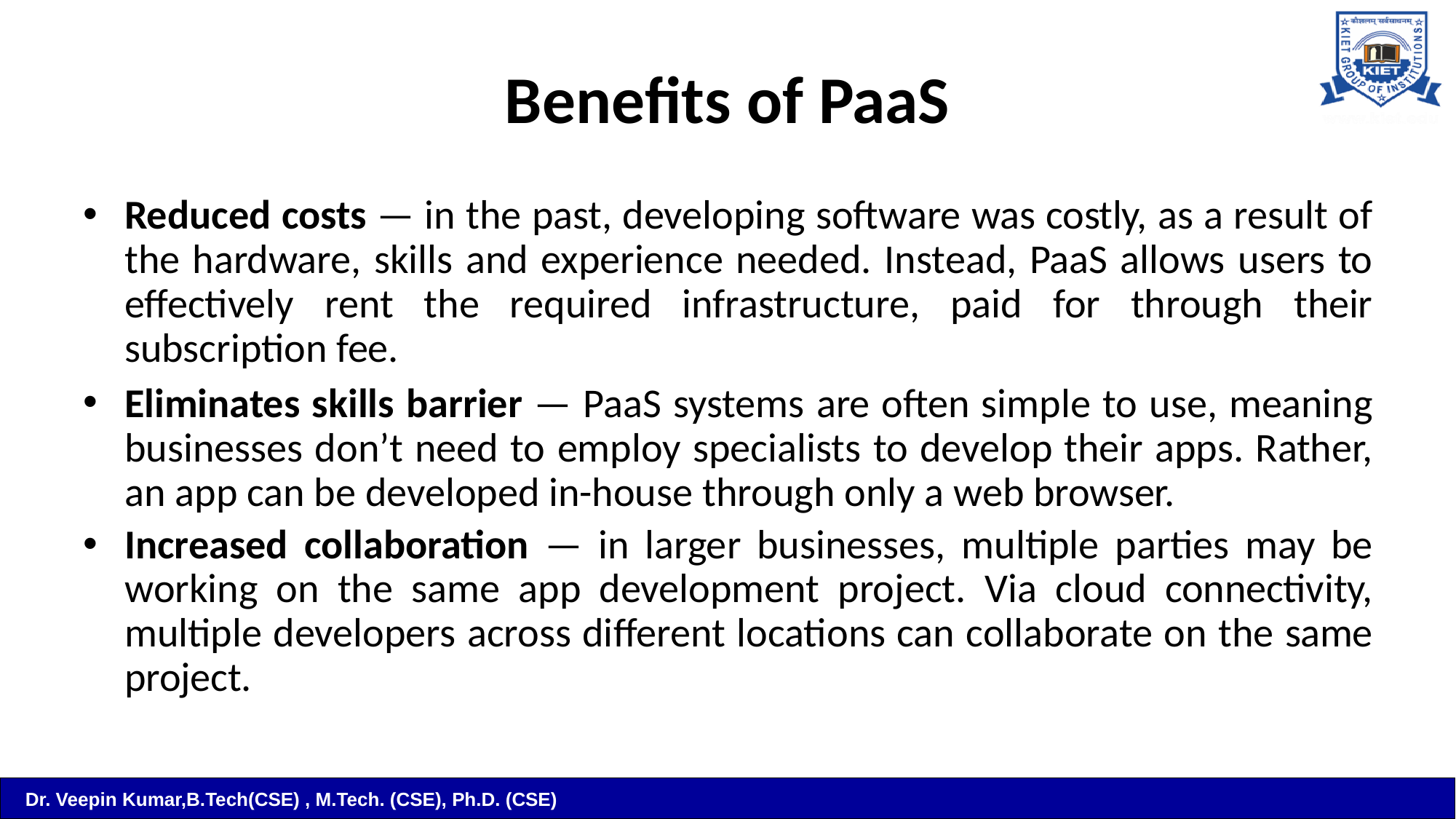

# Benefits of PaaS
Reduced costs — in the past, developing software was costly, as a result of the hardware, skills and experience needed. Instead, PaaS allows users to effectively  rent  the  required  infrastructure,  paid  for  through  their subscription fee.
Eliminates skills barrier — PaaS systems are often simple to use, meaning businesses don’t need to employ specialists to develop their apps. Rather, an app can be developed in-house through only a web browser.
Increased collaboration — in larger businesses, multiple parties may be working on the same app development project. Via cloud connectivity, multiple developers across different locations can collaborate on the same project.
Dr. Veepin Kumar,B.Tech(CSE) , M.Tech. (CSE), Ph.D. (CSE)